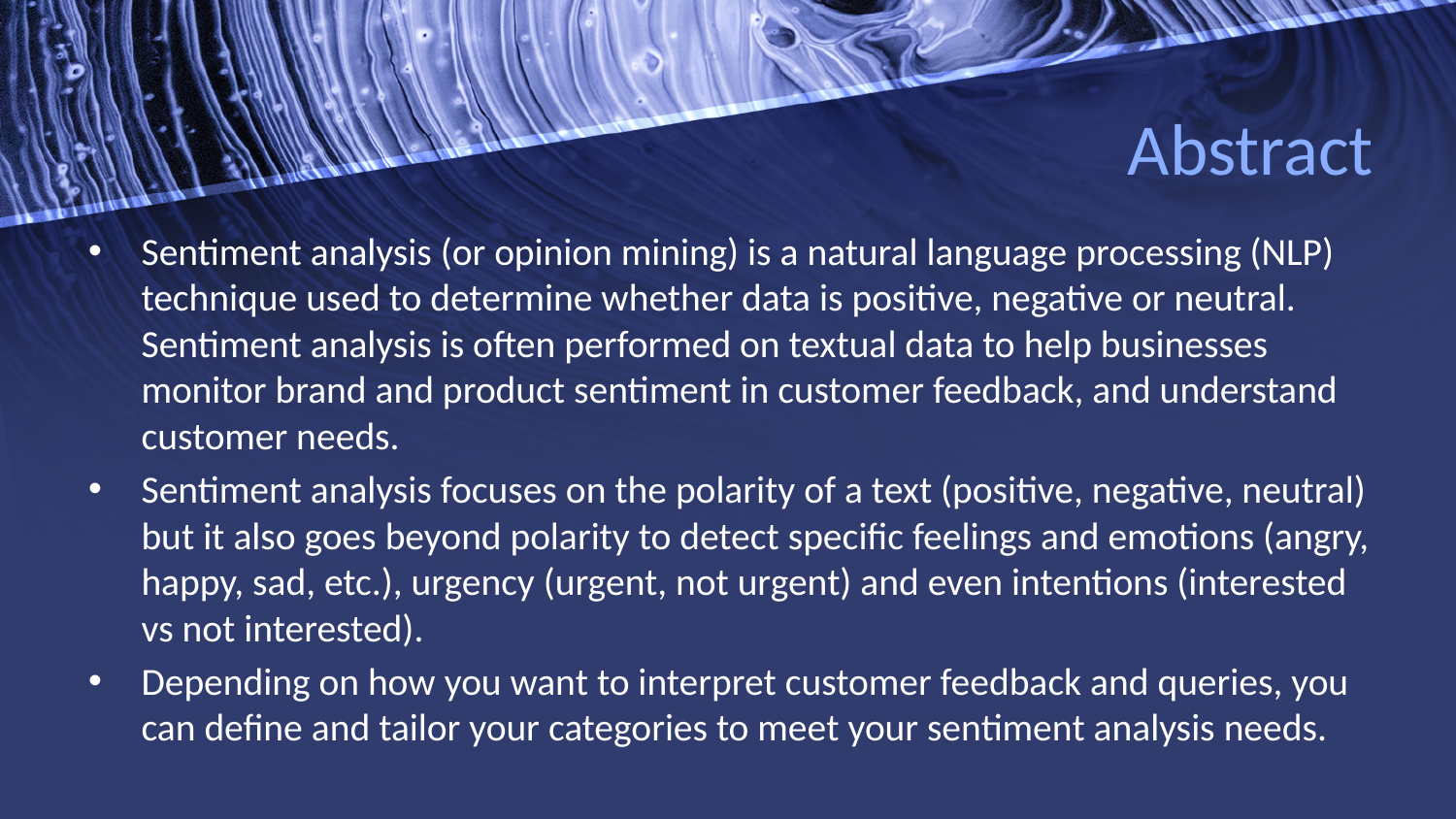

# Abstract
Sentiment analysis (or opinion mining) is a natural language processing (NLP) technique used to determine whether data is positive, negative or neutral. Sentiment analysis is often performed on textual data to help businesses monitor brand and product sentiment in customer feedback, and understand customer needs.
Sentiment analysis focuses on the polarity of a text (positive, negative, neutral) but it also goes beyond polarity to detect specific feelings and emotions (angry, happy, sad, etc.), urgency (urgent, not urgent) and even intentions (interested vs not interested).
Depending on how you want to interpret customer feedback and queries, you can define and tailor your categories to meet your sentiment analysis needs.